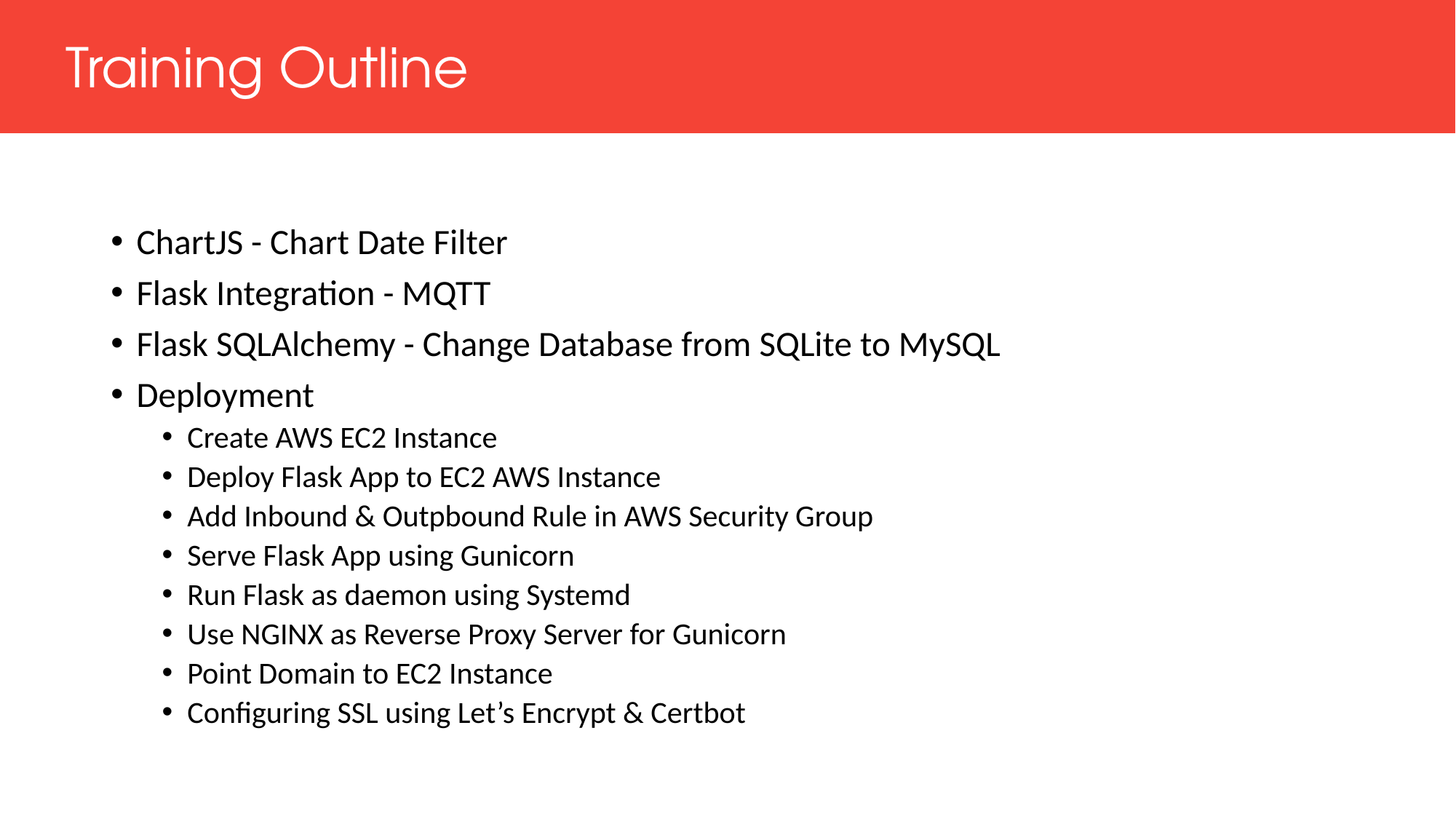

Training Outline
ChartJS - Chart Date Filter
Flask Integration - MQTT
Flask SQLAlchemy - Change Database from SQLite to MySQL
Deployment
Create AWS EC2 Instance
Deploy Flask App to EC2 AWS Instance
Add Inbound & Outpbound Rule in AWS Security Group
Serve Flask App using Gunicorn
Run Flask as daemon using Systemd
Use NGINX as Reverse Proxy Server for Gunicorn
Point Domain to EC2 Instance
Configuring SSL using Let’s Encrypt & Certbot